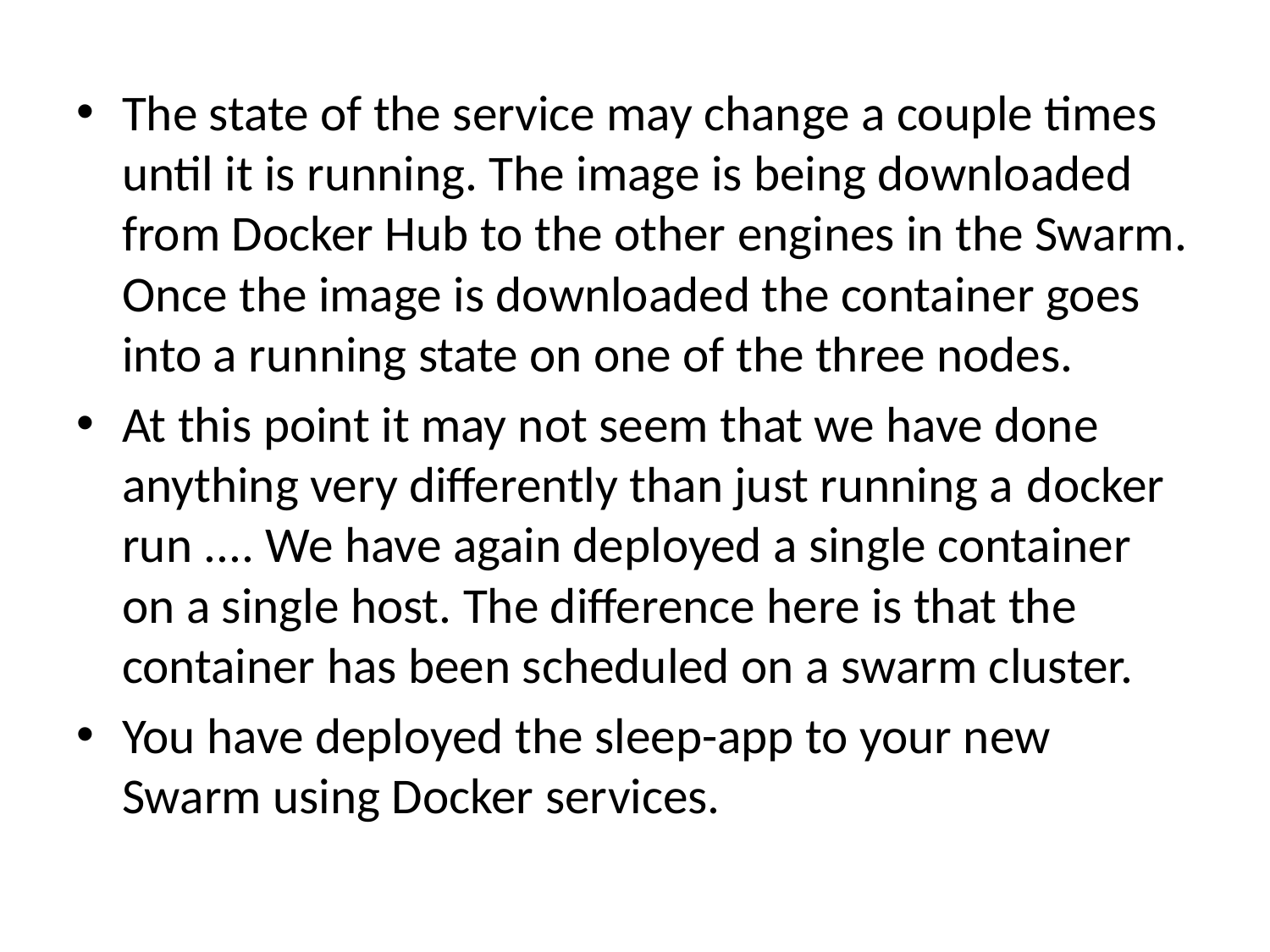

The state of the service may change a couple times until it is running. The image is being downloaded from Docker Hub to the other engines in the Swarm. Once the image is downloaded the container goes into a running state on one of the three nodes.
At this point it may not seem that we have done anything very differently than just running a docker run .... We have again deployed a single container on a single host. The difference here is that the container has been scheduled on a swarm cluster.
You have deployed the sleep-app to your new Swarm using Docker services.